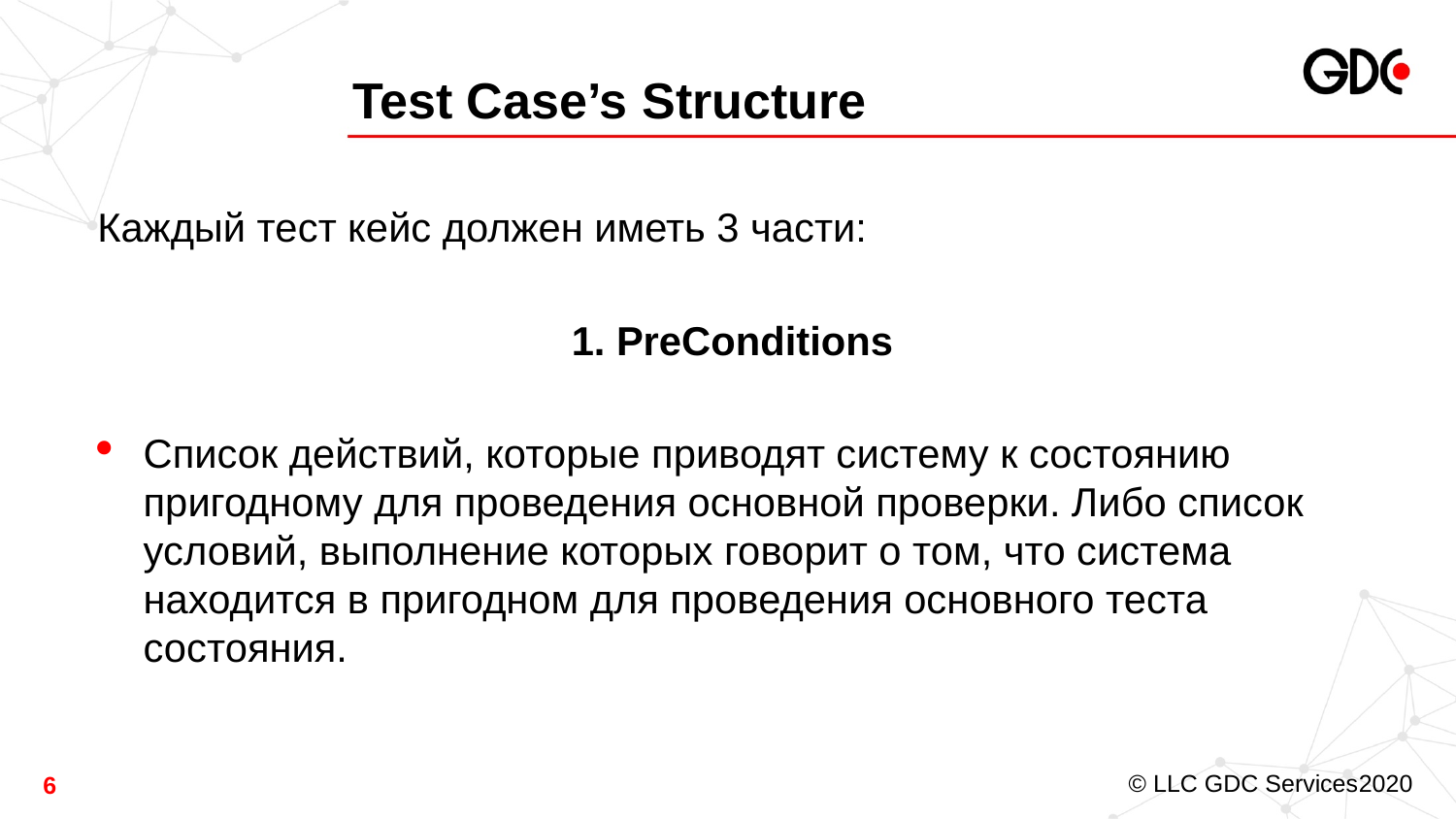

# Test Case’s Structure
Каждый тест кейс должен иметь 3 части:

1. PreConditions

Список действий, которые приводят систему к состоянию пригодному для проведения основной проверки. Либо список условий, выполнение которых говорит о том, что система находится в пригодном для проведения основного теста состояния.